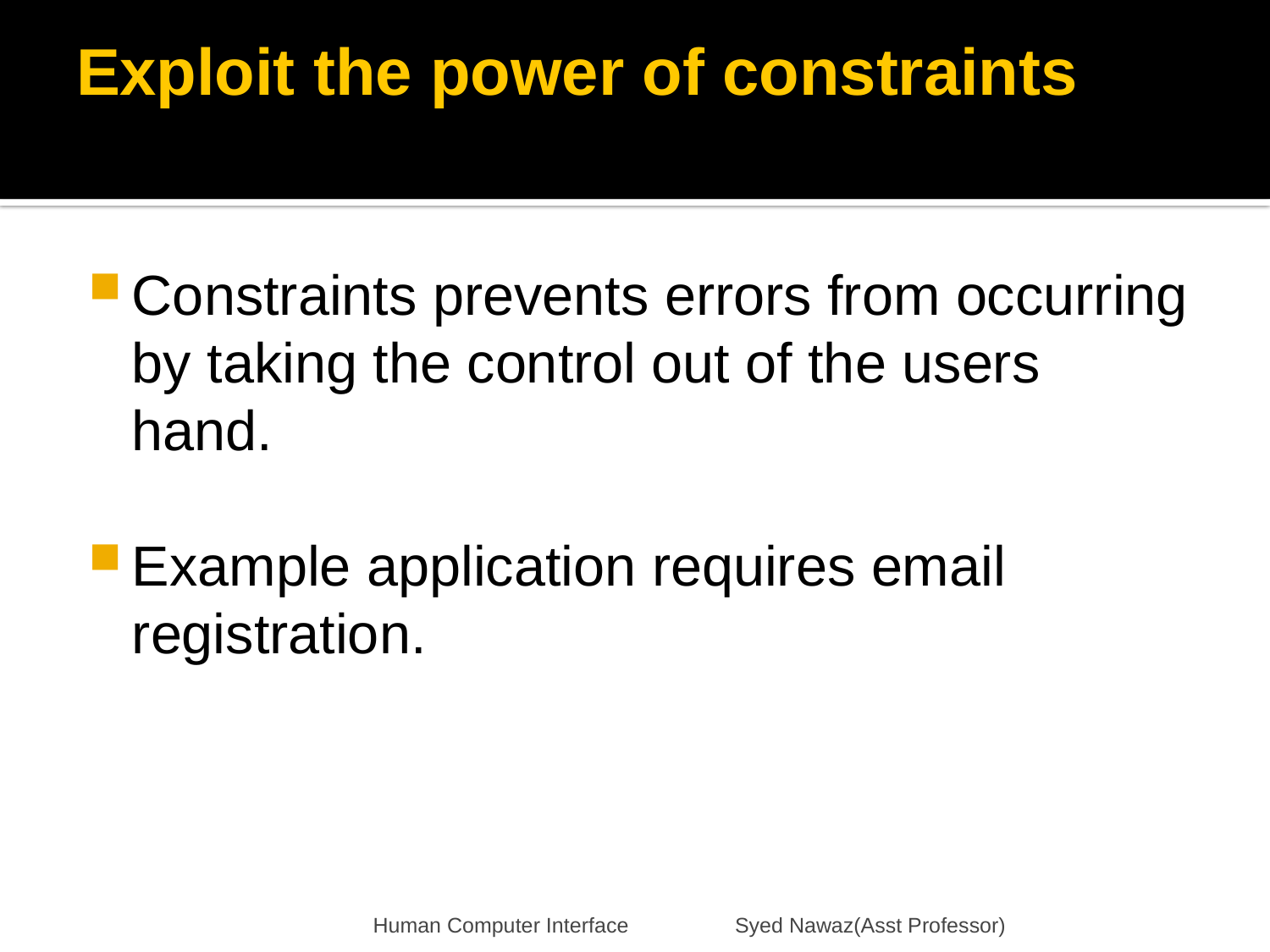

# Exploit the power of constraints
Constraints prevents errors from occurring by taking the control out of the users hand.

Example application requires email registration.
Human Computer Interface                  Syed Nawaz(Asst Professor)